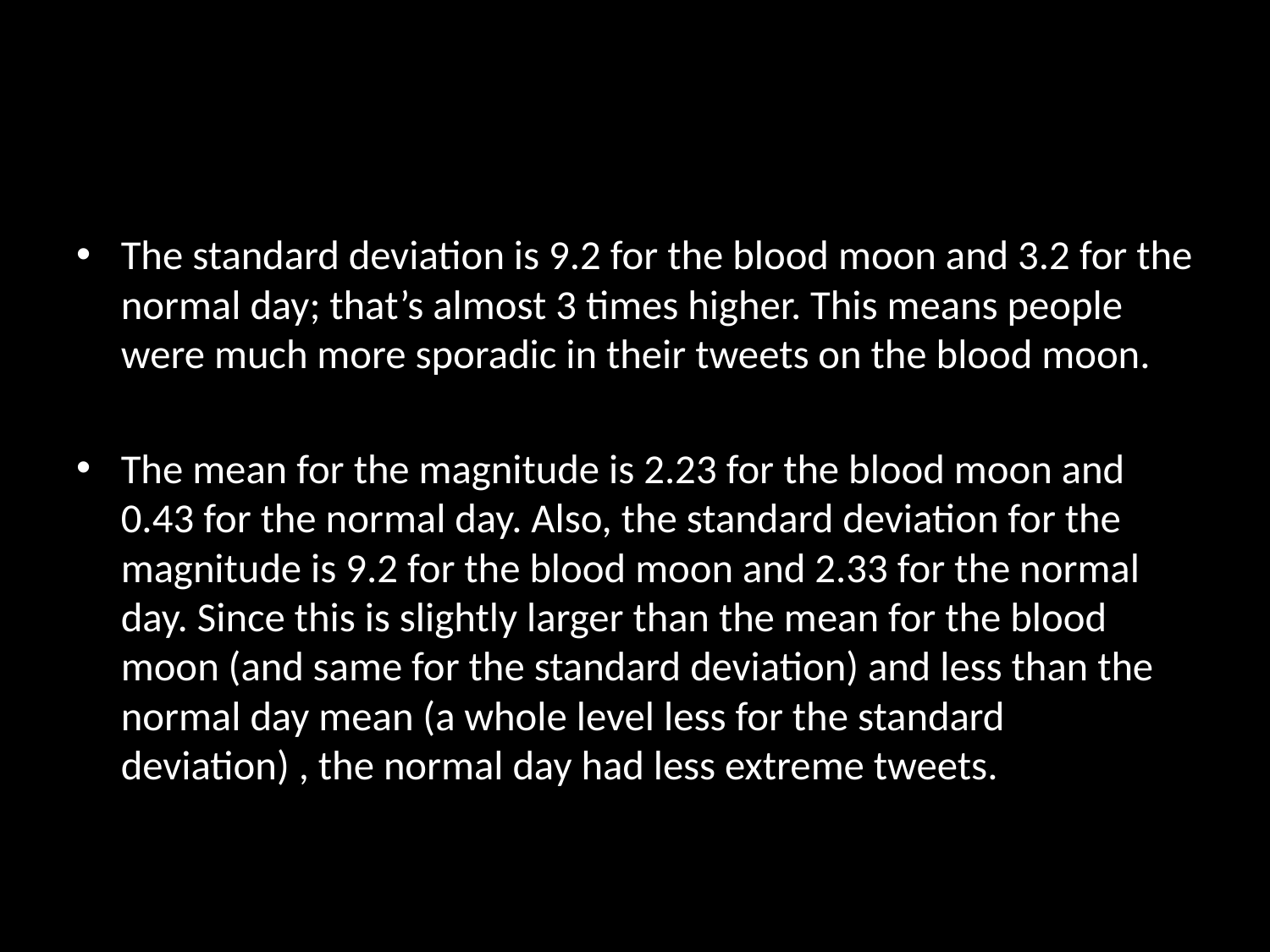

#
The standard deviation is 9.2 for the blood moon and 3.2 for the normal day; that’s almost 3 times higher. This means people were much more sporadic in their tweets on the blood moon.

The mean for the magnitude is 2.23 for the blood moon and 0.43 for the normal day. Also, the standard deviation for the magnitude is 9.2 for the blood moon and 2.33 for the normal day. Since this is slightly larger than the mean for the blood moon (and same for the standard deviation) and less than the normal day mean (a whole level less for the standard deviation) , the normal day had less extreme tweets.